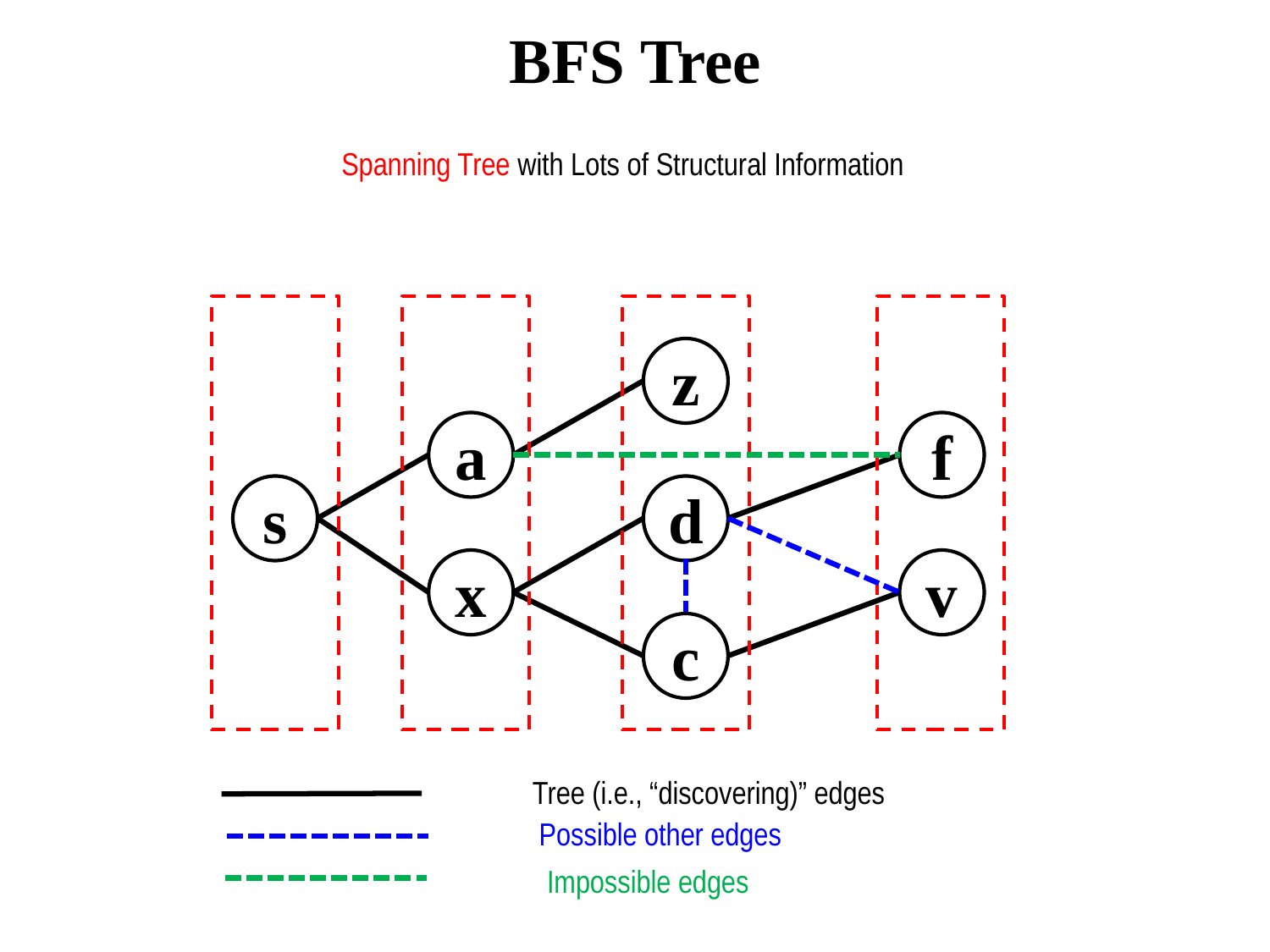

# BFS Tree
 Spanning Tree with Lots of Structural Information

z
a
f
s
d
x
v
c
Tree (i.e., “discovering)” edges
Possible other edges
Impossible edges